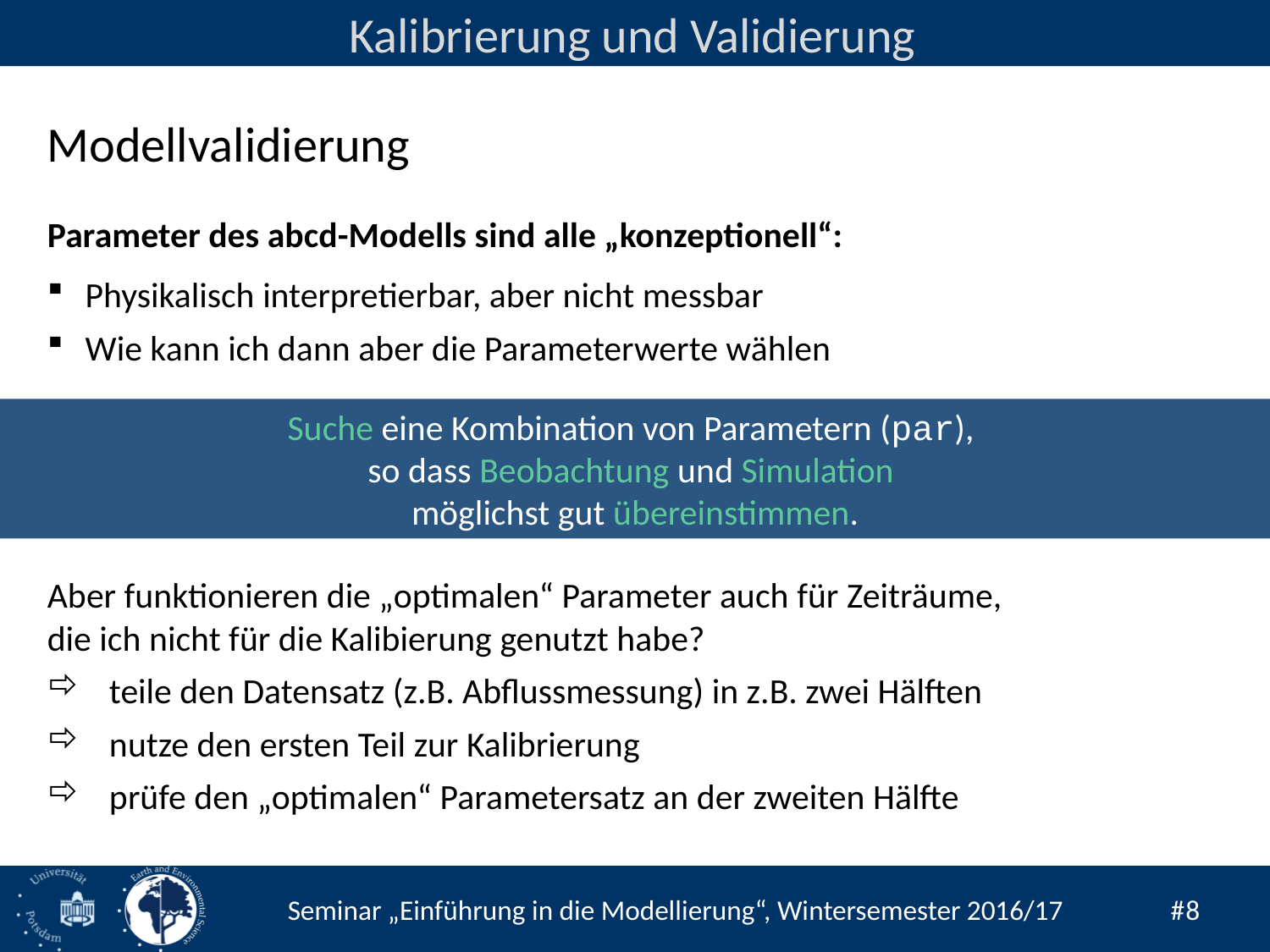

Kalibrierung und Validierung
Modellvalidierung
Parameter des abcd-Modells sind alle „konzeptionell“:
Physikalisch interpretierbar, aber nicht messbar
Wie kann ich dann aber die Parameterwerte wählen
Suche eine Kombination von Parametern (par),
so dass Beobachtung und Simulation
möglichst gut übereinstimmen.
Aber funktionieren die „optimalen“ Parameter auch für Zeiträume,
die ich nicht für die Kalibierung genutzt habe?
teile den Datensatz (z.B. Abflussmessung) in z.B. zwei Hälften
nutze den ersten Teil zur Kalibrierung
prüfe den „optimalen“ Parametersatz an der zweiten Hälfte